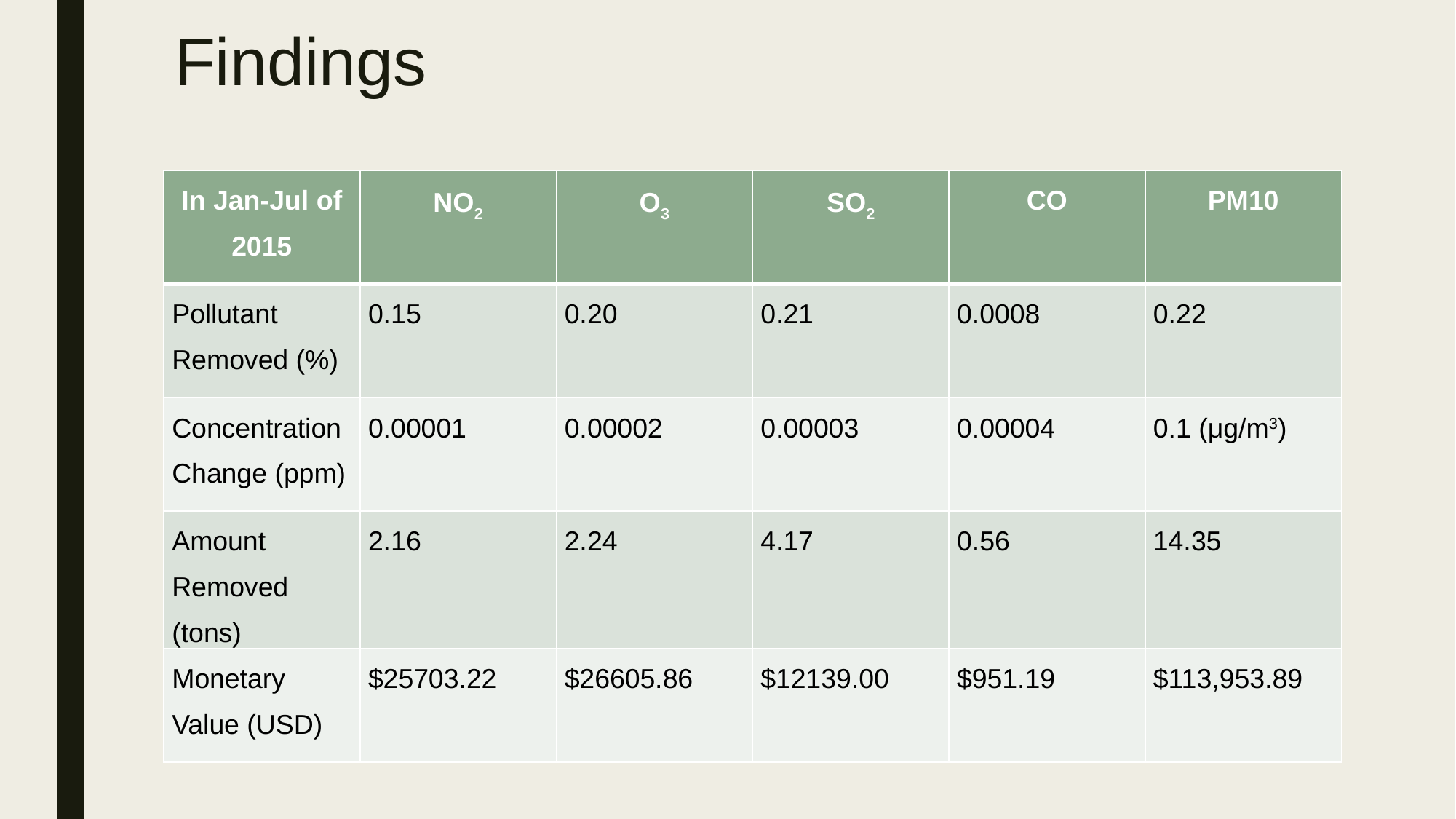

# Findings
| In Jan-Jul of 2015 | NO2 | O3 | SO2 | CO | PM10 |
| --- | --- | --- | --- | --- | --- |
| Pollutant Removed (%) | 0.15 | 0.20 | 0.21 | 0.0008 | 0.22 |
| Concentration Change (ppm) | 0.00001 | 0.00002 | 0.00003 | 0.00004 | 0.1 (μg/m3) |
| Amount Removed (tons) | 2.16 | 2.24 | 4.17 | 0.56 | 14.35 |
| Monetary Value (USD) | $25703.22 | $26605.86 | $12139.00 | $951.19 | $113,953.89 |